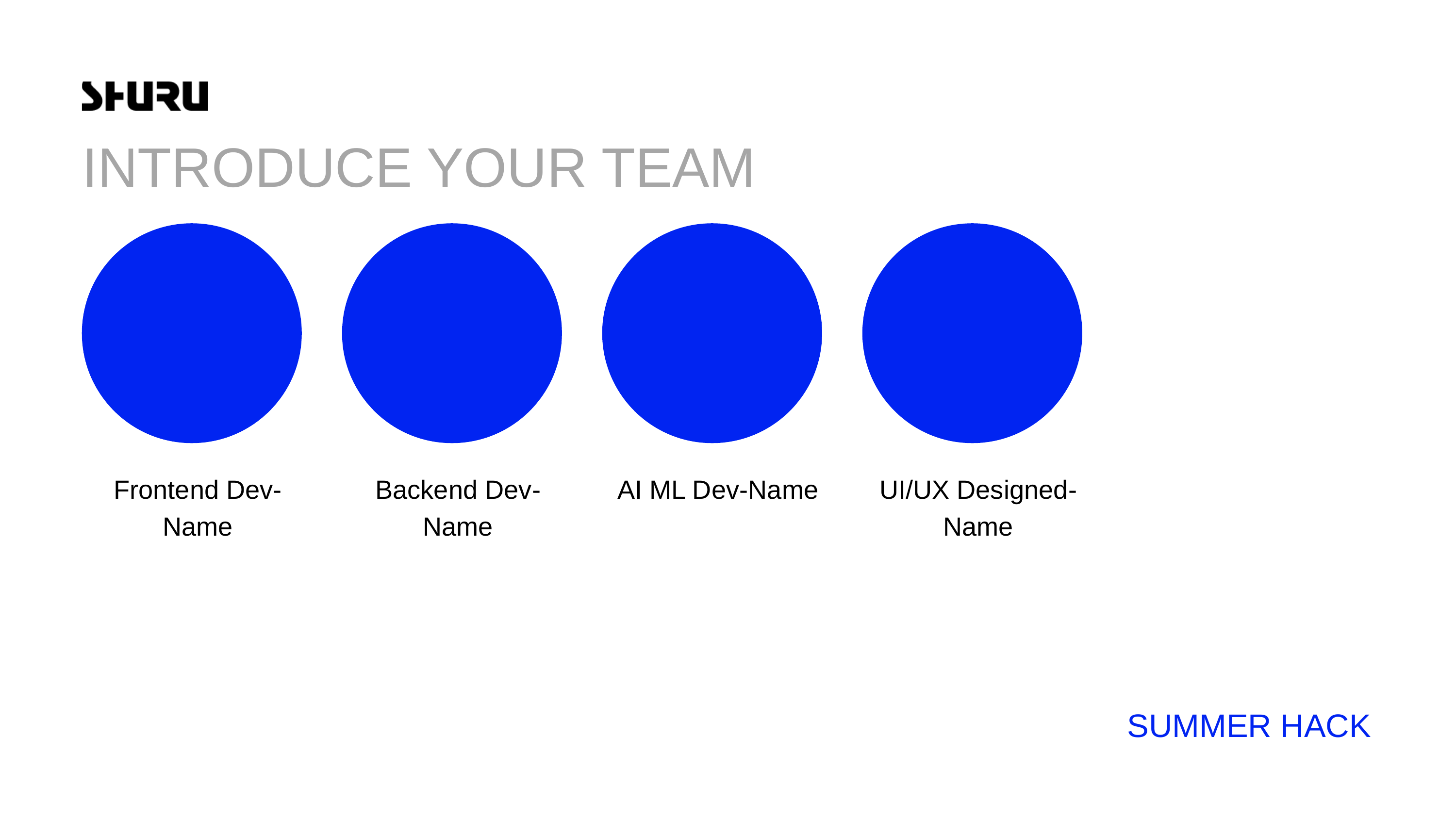

INTRODUCE YOUR TEAM

Frontend Dev-Name
Backend Dev-Name
AI ML Dev-Name
UI/UX Designed-Name
SUMMER HACK